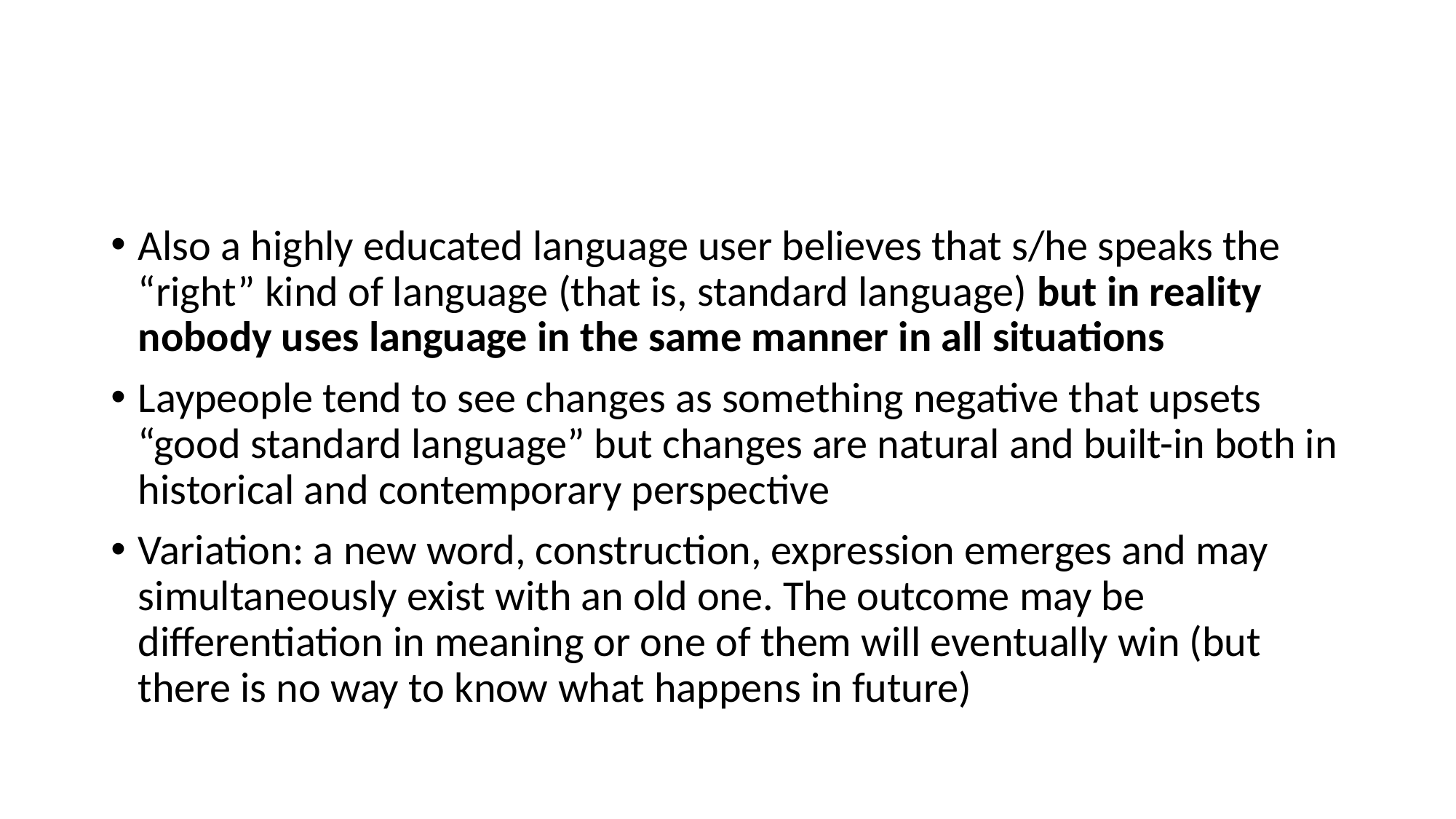

#
Also a highly educated language user believes that s/he speaks the “right” kind of language (that is, standard language) but in reality nobody uses language in the same manner in all situations
Laypeople tend to see changes as something negative that upsets “good standard language” but changes are natural and built-in both in historical and contemporary perspective
Variation: a new word, construction, expression emerges and may simultaneously exist with an old one. The outcome may be differentiation in meaning or one of them will eventually win (but there is no way to know what happens in future)